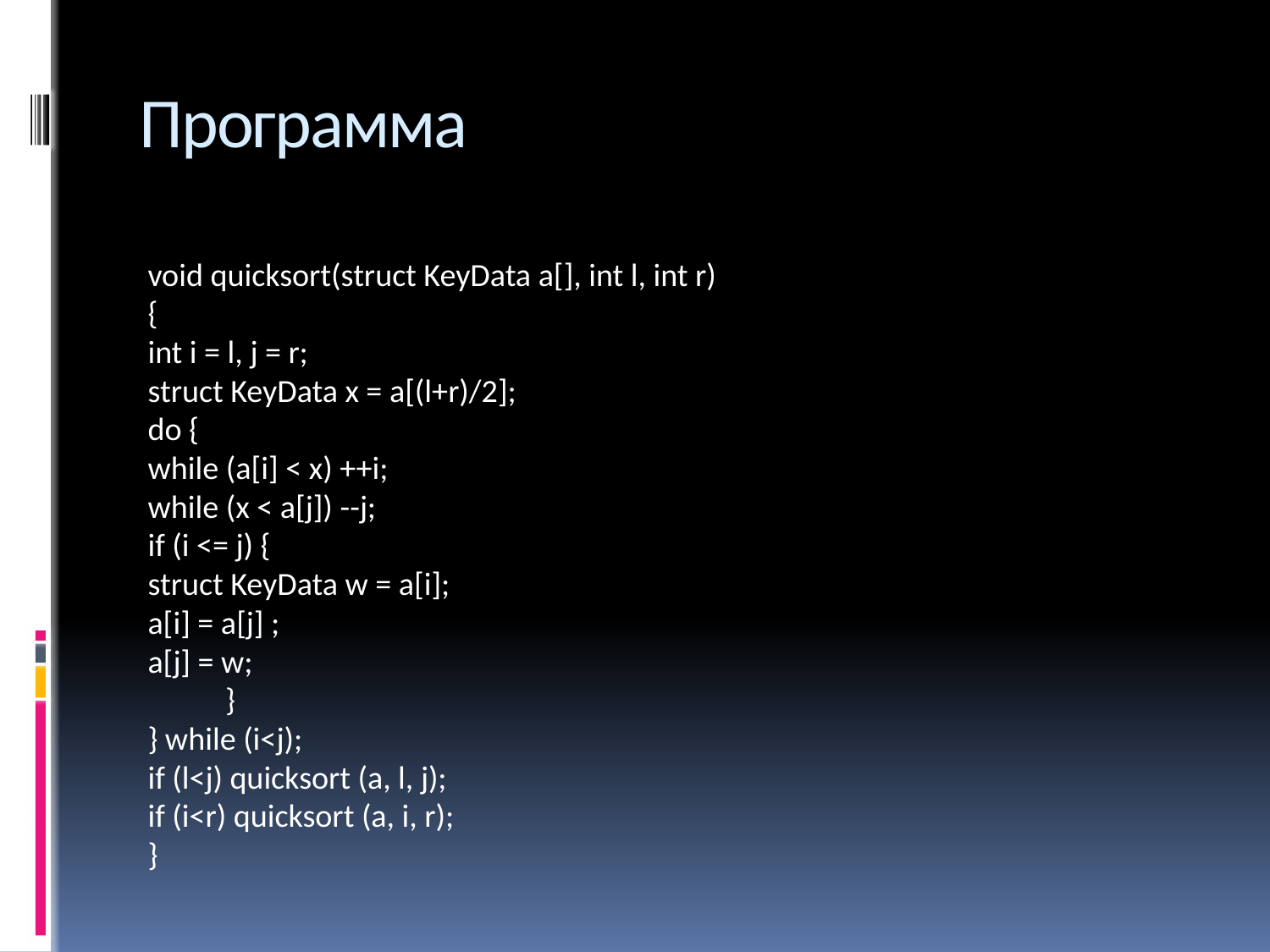

# Программа
void quicksort(struct KeyData a[], int l, int r)
{
	int i = l, j = r;
	struct KeyData x = a[(l+r)/2];
	do {
		while (a[i] < x) ++i;
		while (x < a[j]) --j;
		if (i <= j) {
			struct KeyData w = a[i];
			a[i] = a[j] ;
			a[j] = w;
	   	}
	} while (i<j);
	if (l<j) quicksort (a, l, j);
	if (i<r) quicksort (a, i, r);
}